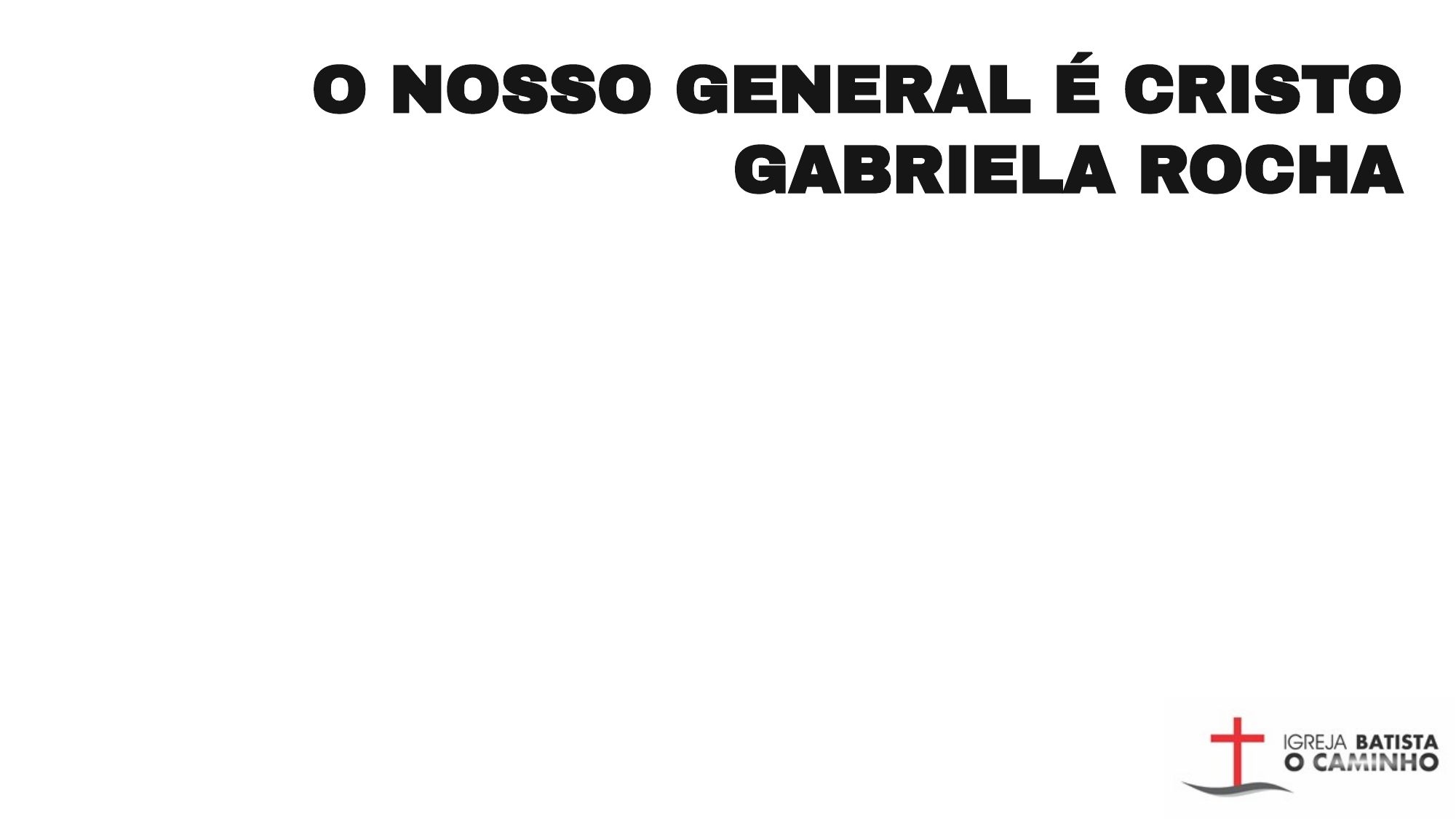

O NOSSO GENERAL É CRISTO
GABRIELA ROCHA